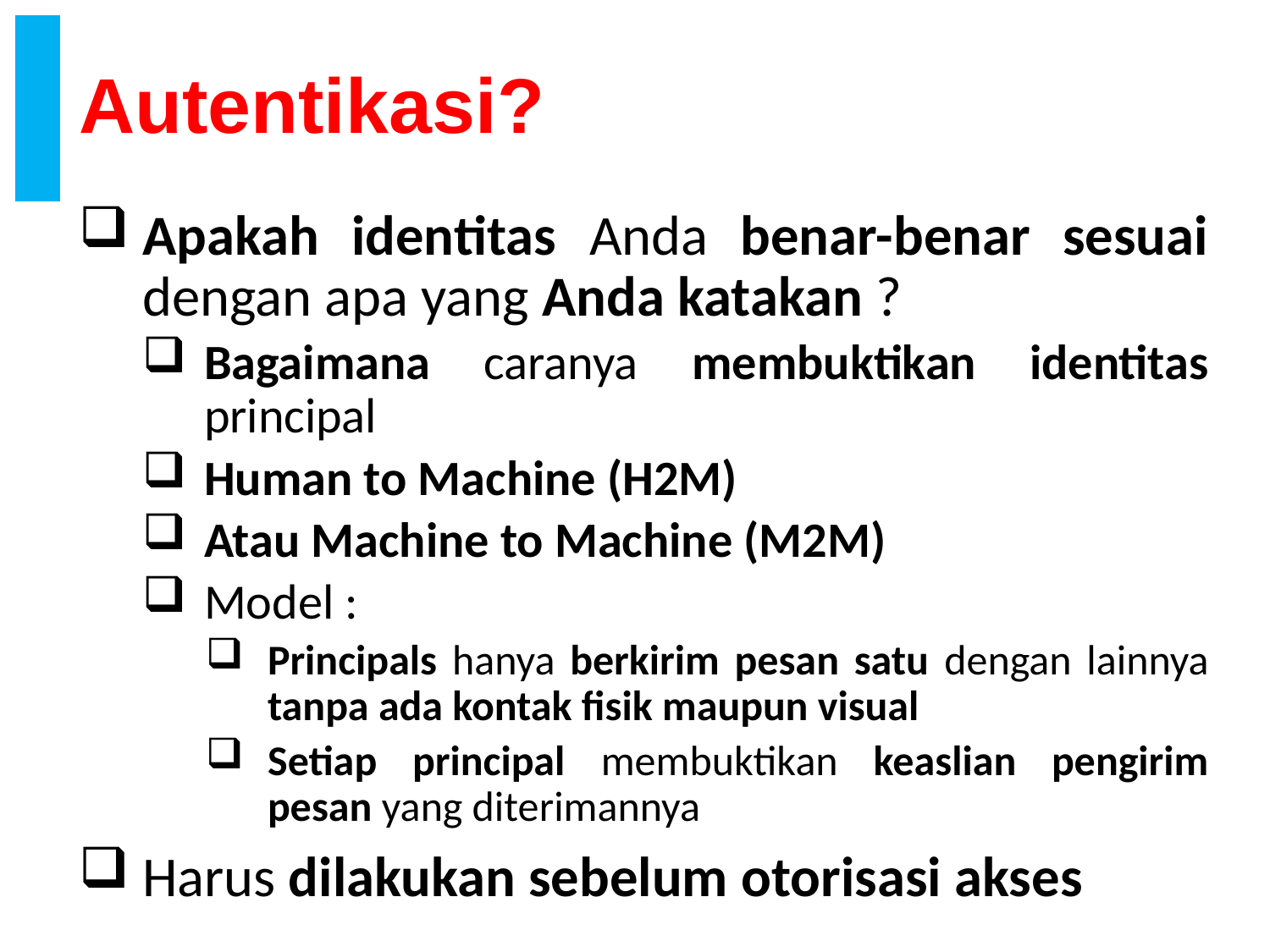

# Autentikasi?
Apakah identitas Anda benar-benar sesuai dengan apa yang Anda katakan ?
Bagaimana caranya membuktikan identitas principal
Human to Machine (H2M)
Atau Machine to Machine (M2M)
Model :
Principals hanya berkirim pesan satu dengan lainnya tanpa ada kontak fisik maupun visual
Setiap principal membuktikan keaslian pengirim pesan yang diterimannya
Harus dilakukan sebelum otorisasi akses